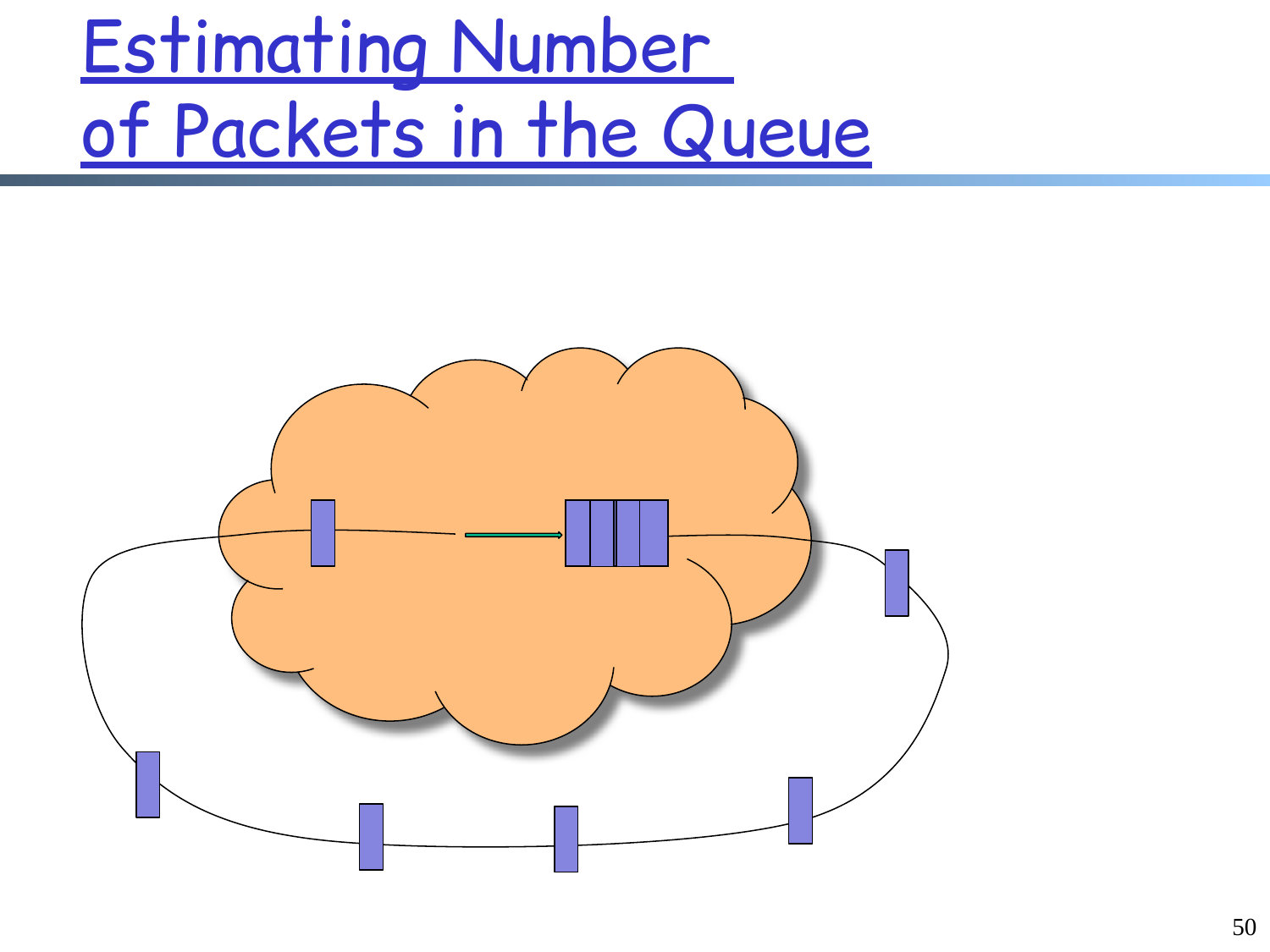

# Estimating Number of Packets in the Queue

50